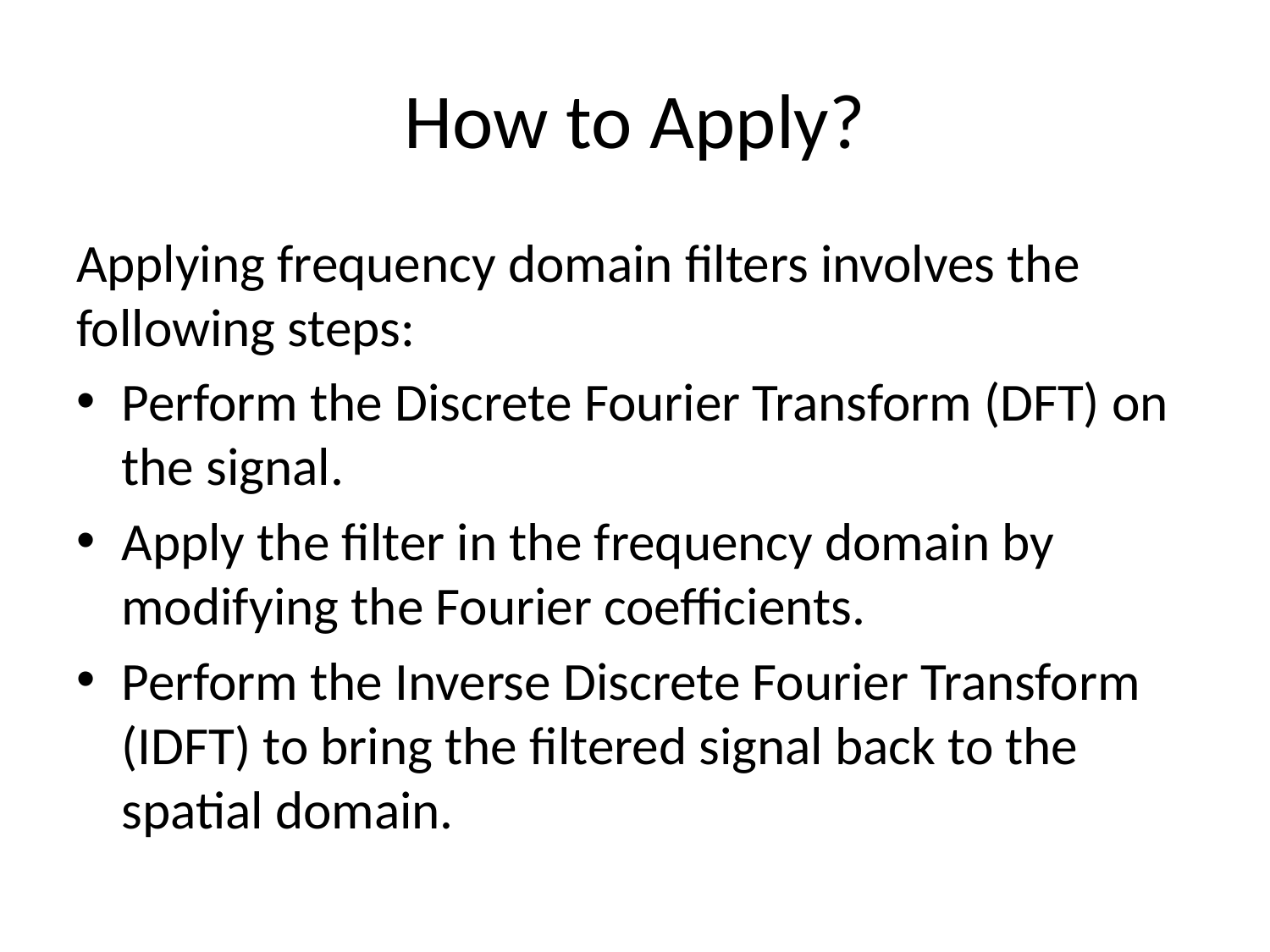

# How to Apply?
Applying frequency domain filters involves the following steps:
Perform the Discrete Fourier Transform (DFT) on the signal.
Apply the filter in the frequency domain by modifying the Fourier coefficients.
Perform the Inverse Discrete Fourier Transform (IDFT) to bring the filtered signal back to the spatial domain.